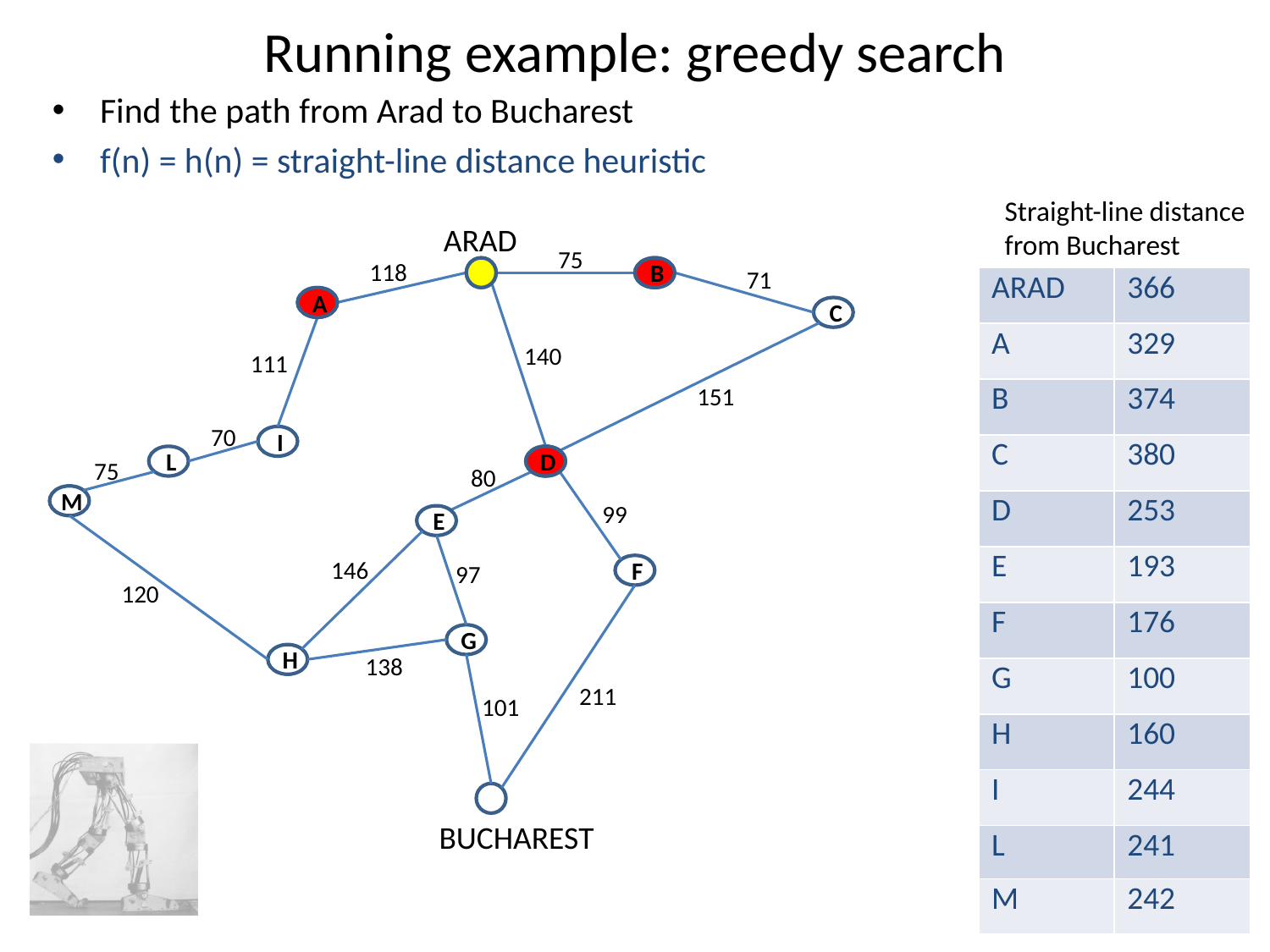

# Running example: greedy search
Find the path from Arad to Bucharest
f(n) = h(n) = straight-line distance heuristic

Straight-line distance
from Bucharest
ARAD
75
118

B
B
71
| ARAD | 366 |
| --- | --- |
| A | 329 |
| B | 374 |
| C | 380 |
| D | 253 |
| E | 193 |
| F | 176 |
| G | 100 |
| H | 160 |
| I | 244 |
| L | 241 |
| M | 242 |
A
A
C
140
111
151
70
I
L
D
D
75
80
M
99
E
146
97
F
120
G
H
138
211
101

BUCHAREST